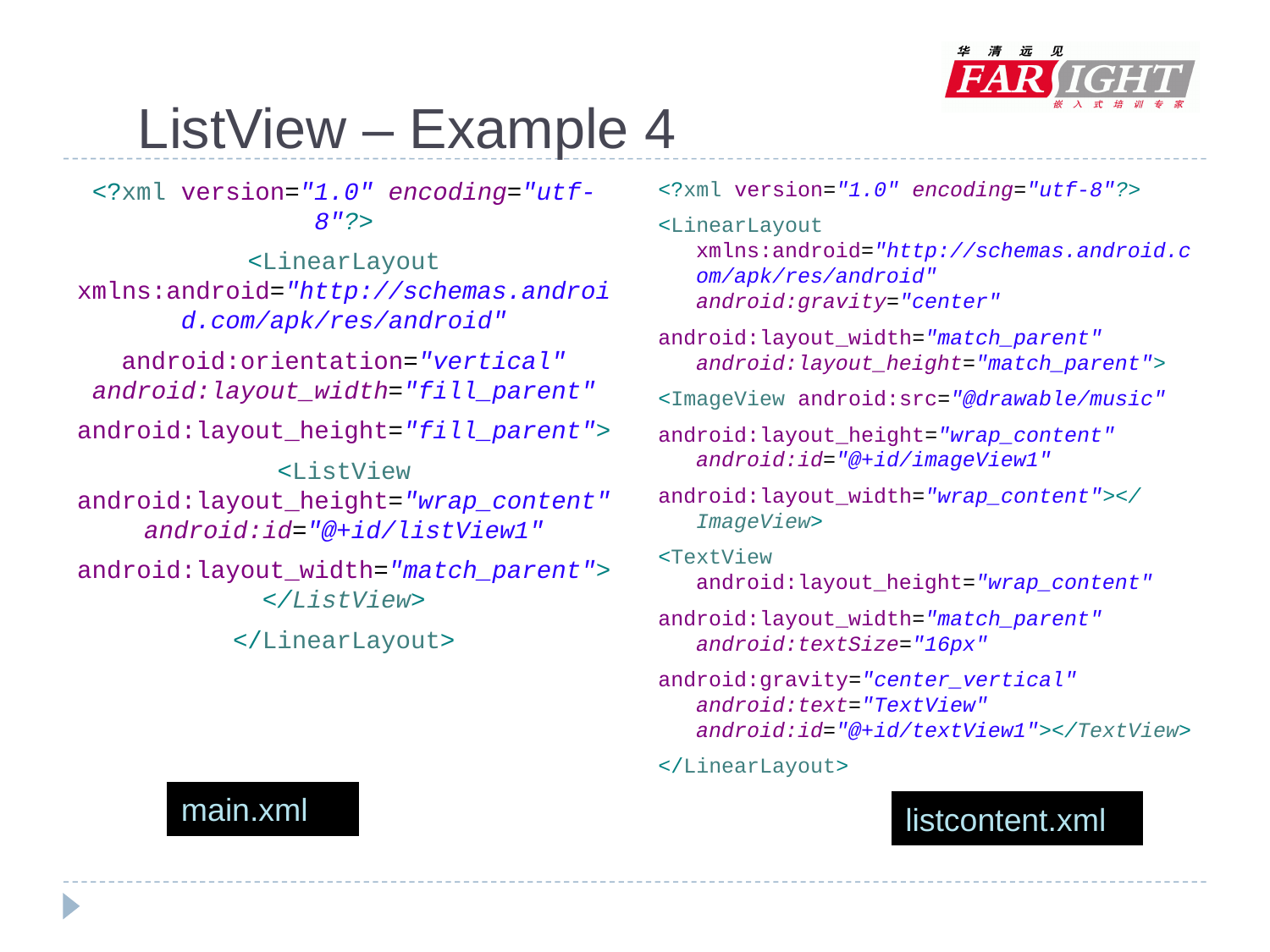

# ListView – Example 4
<?xml version="1.0" encoding="utf-8"?>
<LinearLayout xmlns:android="http://schemas.android.com/apk/res/android"
android:orientation="vertical" android:layout_width="fill_parent"
android:layout_height="fill_parent">
<ListView android:layout_height="wrap_content" android:id="@+id/listView1"
android:layout_width="match_parent"></ListView>
</LinearLayout>

<?xml version="1.0" encoding="utf-8"?>
<LinearLayout xmlns:android="http://schemas.android.com/apk/res/android" android:gravity="center"
android:layout_width="match_parent" android:layout_height="match_parent">
<ImageView android:src="@drawable/music"
android:layout_height="wrap_content" android:id="@+id/imageView1"
android:layout_width="wrap_content"></ImageView>
<TextView android:layout_height="wrap_content"
android:layout_width="match_parent" android:textSize="16px"
android:gravity="center_vertical" android:text="TextView" android:id="@+id/textView1"></TextView>
</LinearLayout>
78
main.xml
listcontent.xml